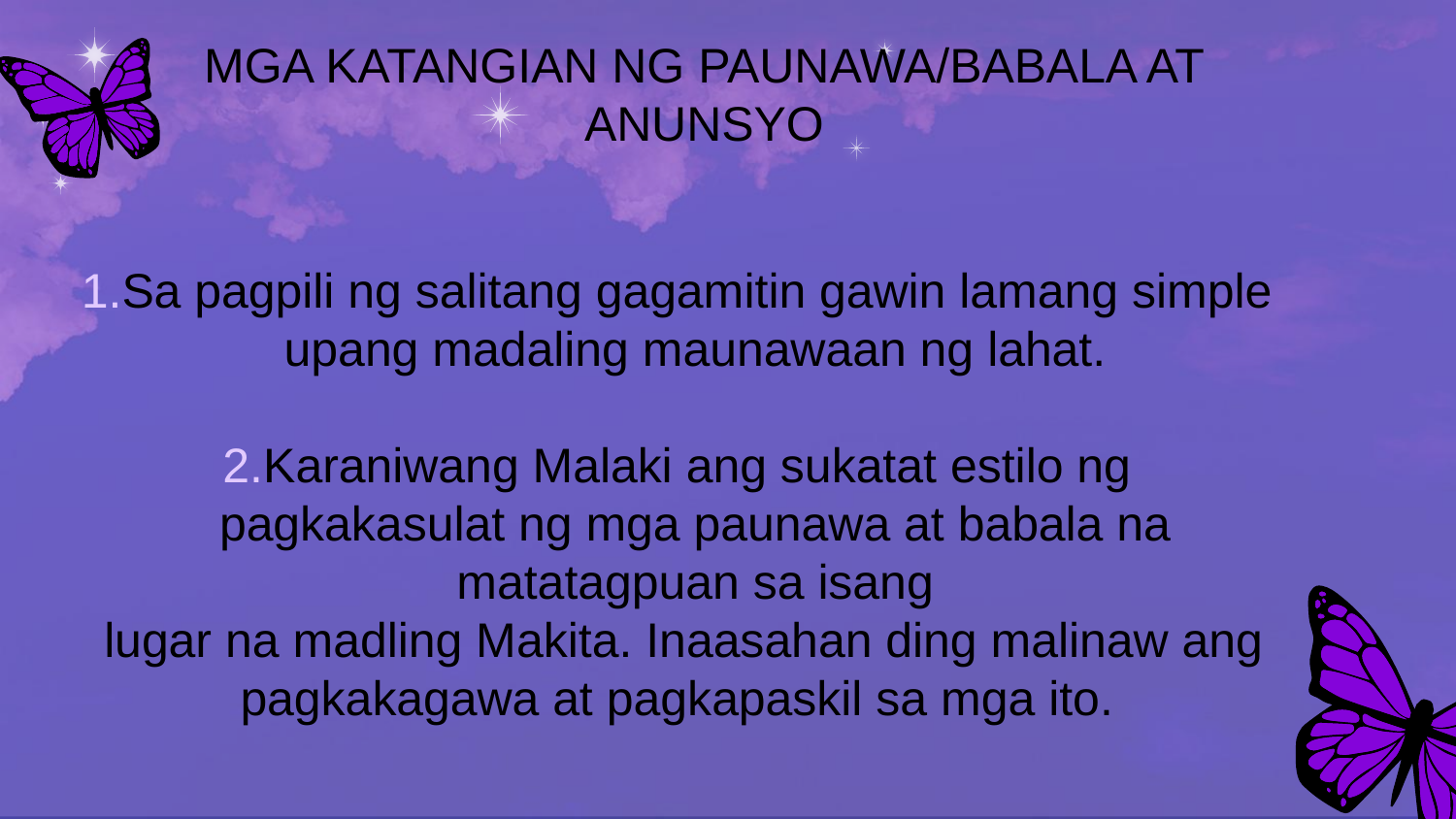

# MGA KATANGIAN NG PAUNAWA/BABALA AT ANUNSYO

Sa pagpili ng salitang gagamitin gawin lamang simple upang madaling maunawaan ng lahat.

Karaniwang Malaki ang sukatat estilo ng pagkakasulat ng mga paunawa at babala na matatagpuan sa isang
 lugar na madling Makita. Inaasahan ding malinaw ang pagkakagawa at pagkapaskil sa mga ito.